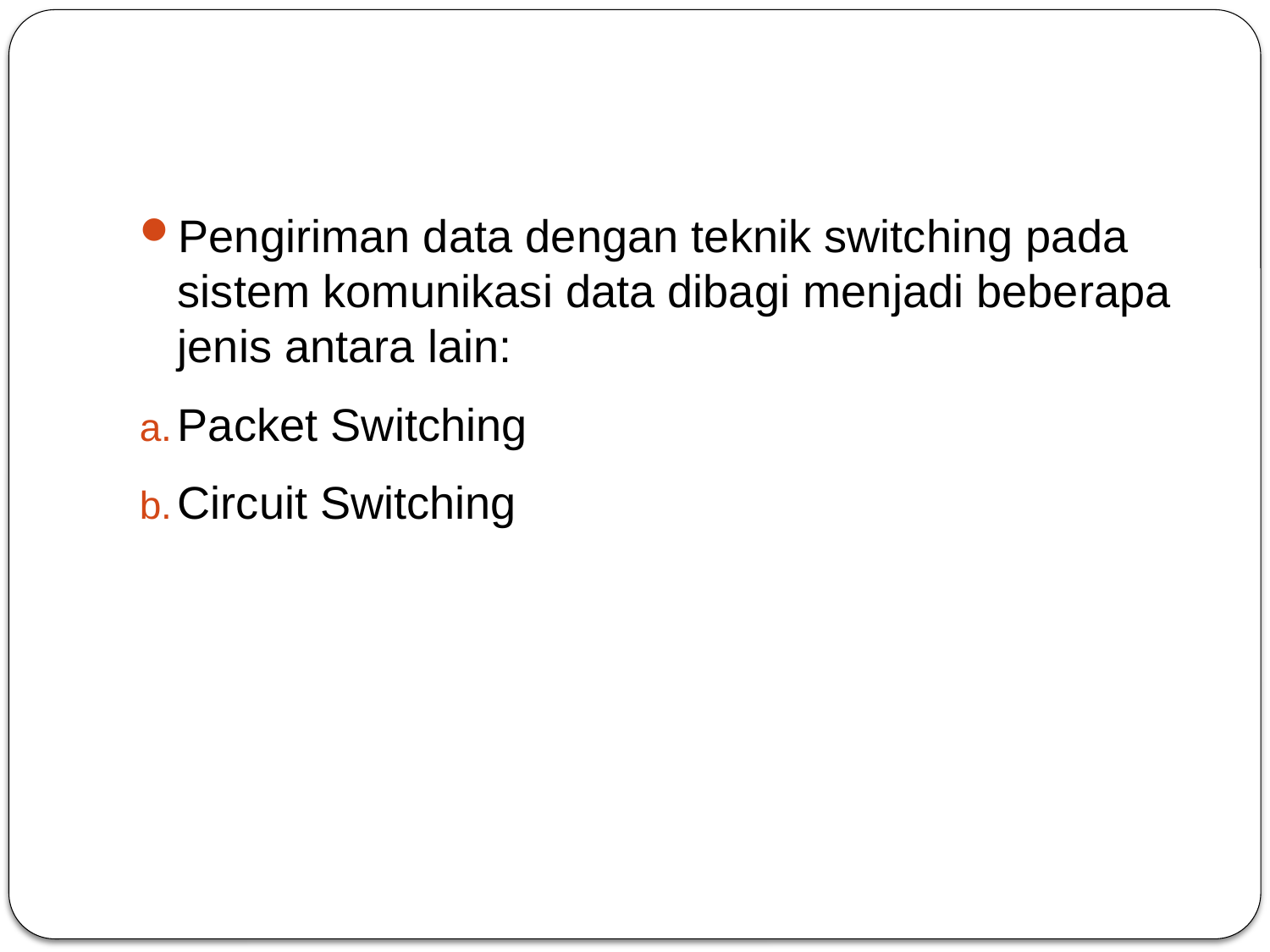

#
Pengiriman data dengan teknik switching pada sistem komunikasi data dibagi menjadi beberapa jenis antara lain:
Packet Switching
Circuit Switching